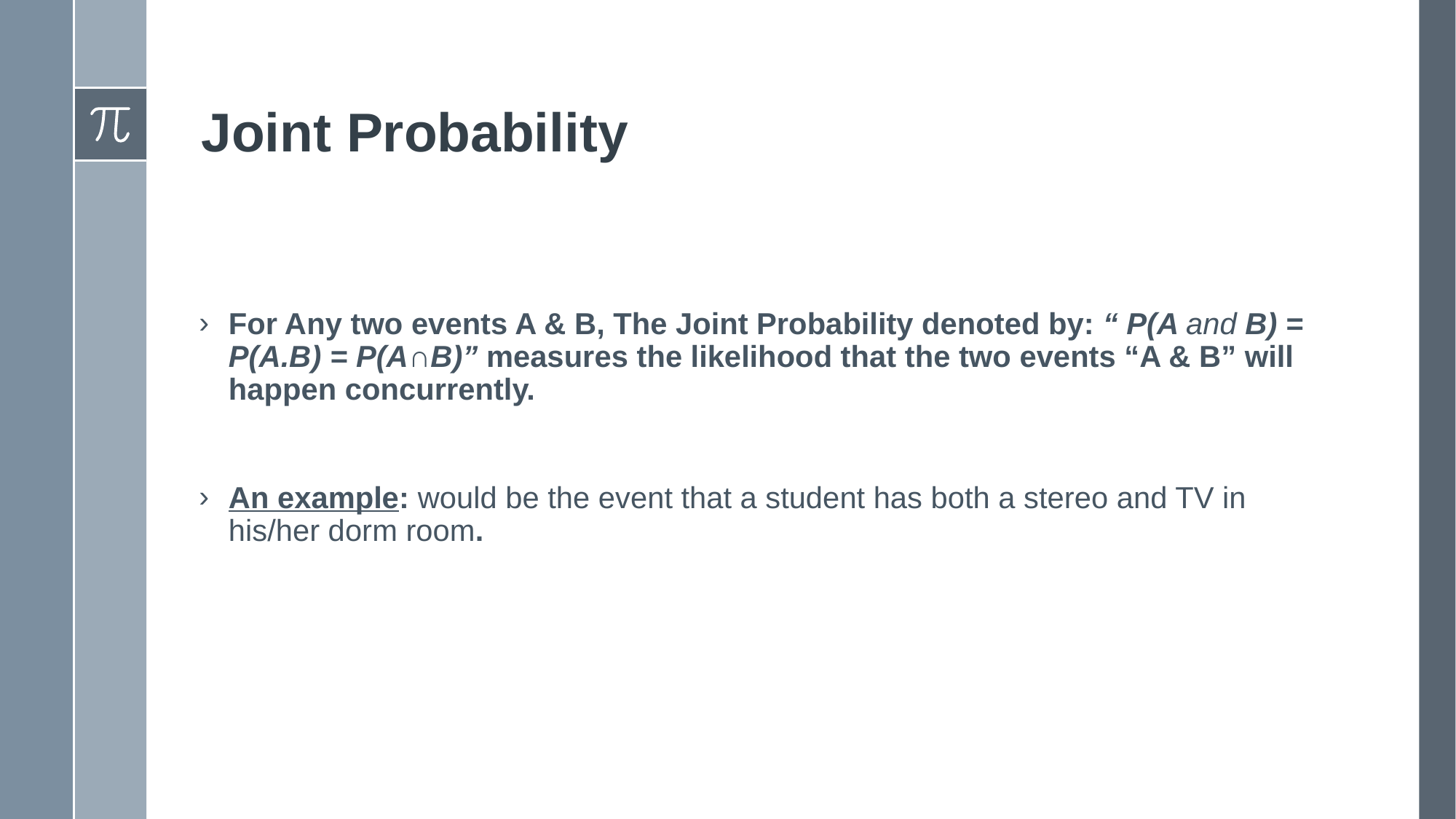

# Joint Probability

For Any two events A & B, The Joint Probability denoted by: “ P(A and B) = P(A.B) = P(A∩B)” measures the likelihood that the two events “A & B” will happen concurrently.

An example: would be the event that a student has both a stereo and TV in his/her dorm room.